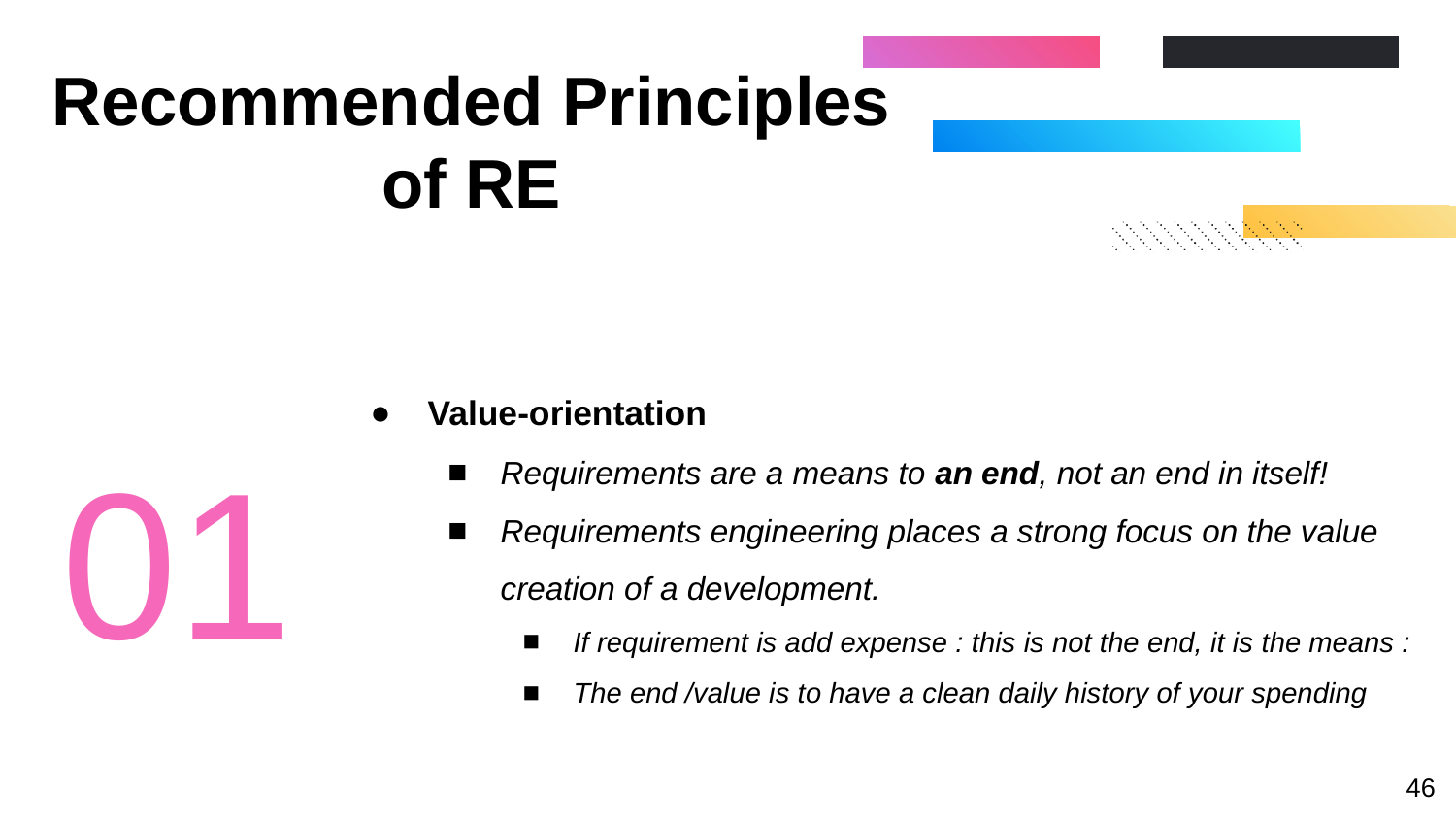

# Recommended Principles of RE
Value-orientation
Requirements are a means to an end, not an end in itself!
Requirements engineering places a strong focus on the value creation of a development.
If requirement is add expense : this is not the end, it is the means :
The end /value is to have a clean daily history of your spending
01
46